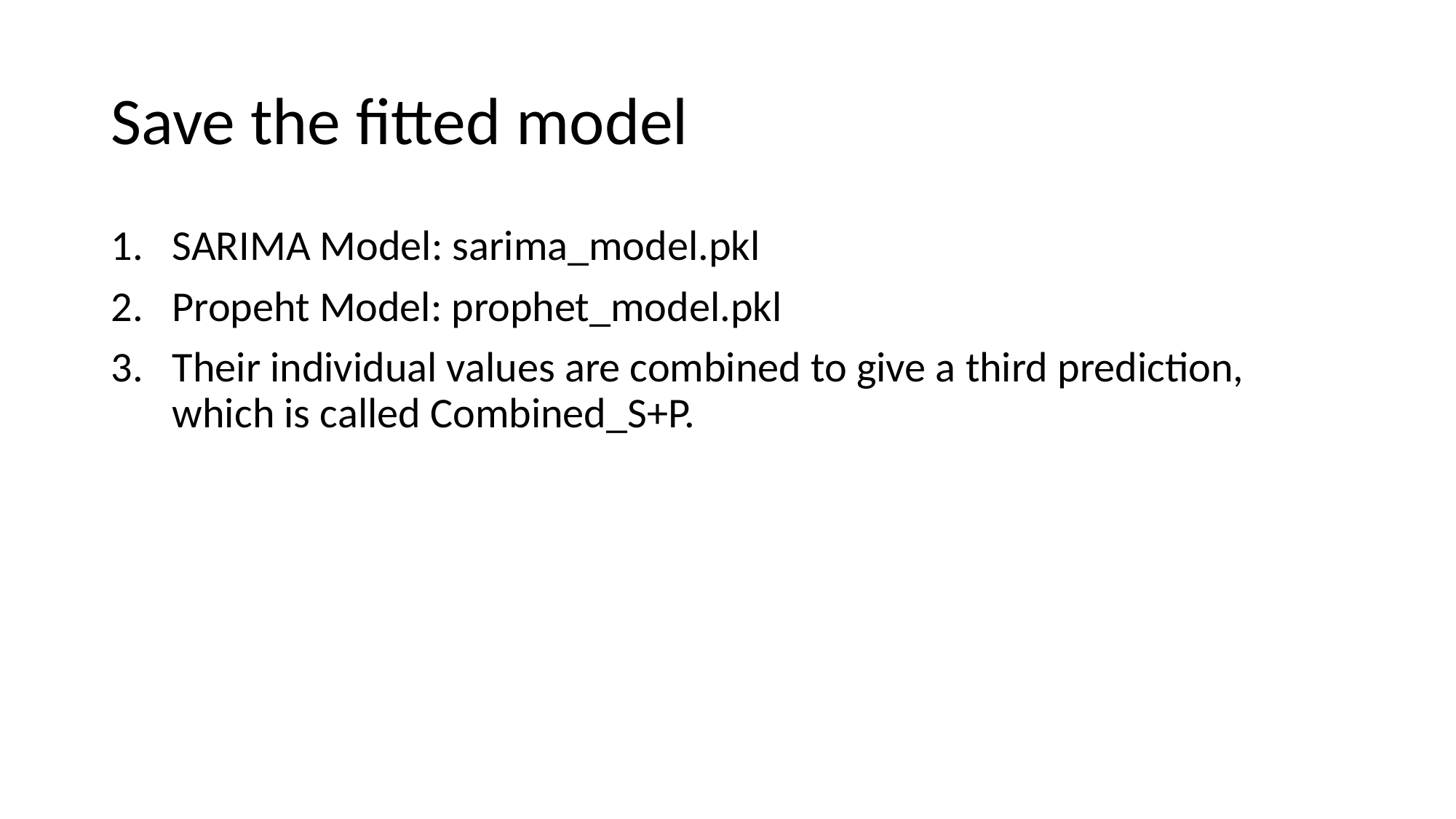

# Save the fitted model
SARIMA Model: sarima_model.pkl
Propeht Model: prophet_model.pkl
Their individual values are combined to give a third prediction, which is called Combined_S+P.